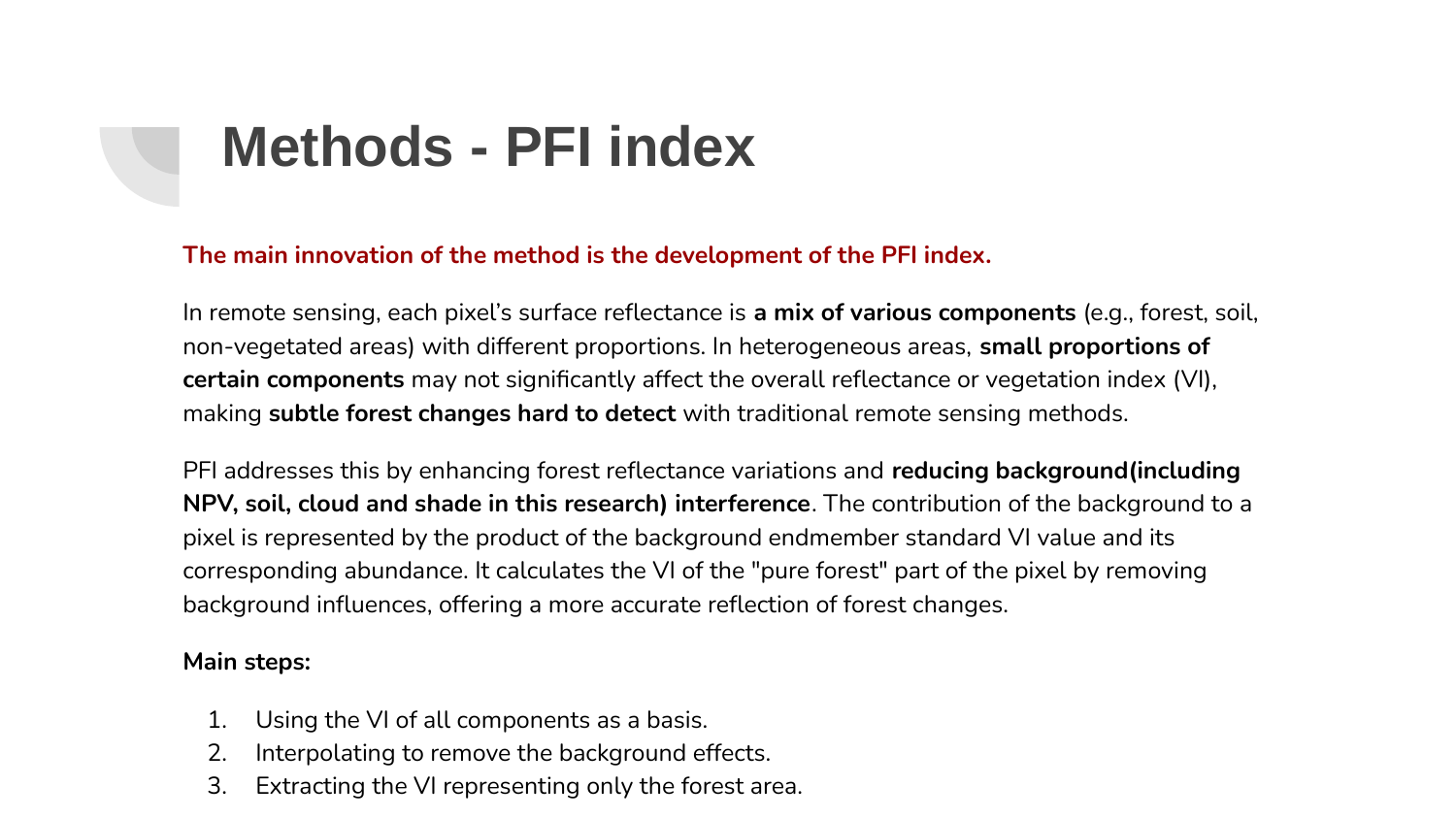

# Methods - PFI index
The main innovation of the method is the development of the PFI index.
In remote sensing, each pixel’s surface reflectance is a mix of various components (e.g., forest, soil, non-vegetated areas) with different proportions. In heterogeneous areas, small proportions of certain components may not significantly affect the overall reflectance or vegetation index (VI), making subtle forest changes hard to detect with traditional remote sensing methods.
PFI addresses this by enhancing forest reflectance variations and reducing background(including NPV, soil, cloud and shade in this research) interference. The contribution of the background to a pixel is represented by the product of the background endmember standard VI value and its corresponding abundance. It calculates the VI of the "pure forest" part of the pixel by removing background influences, offering a more accurate reflection of forest changes.
Main steps:
Using the VI of all components as a basis.
Interpolating to remove the background effects.
Extracting the VI representing only the forest area.